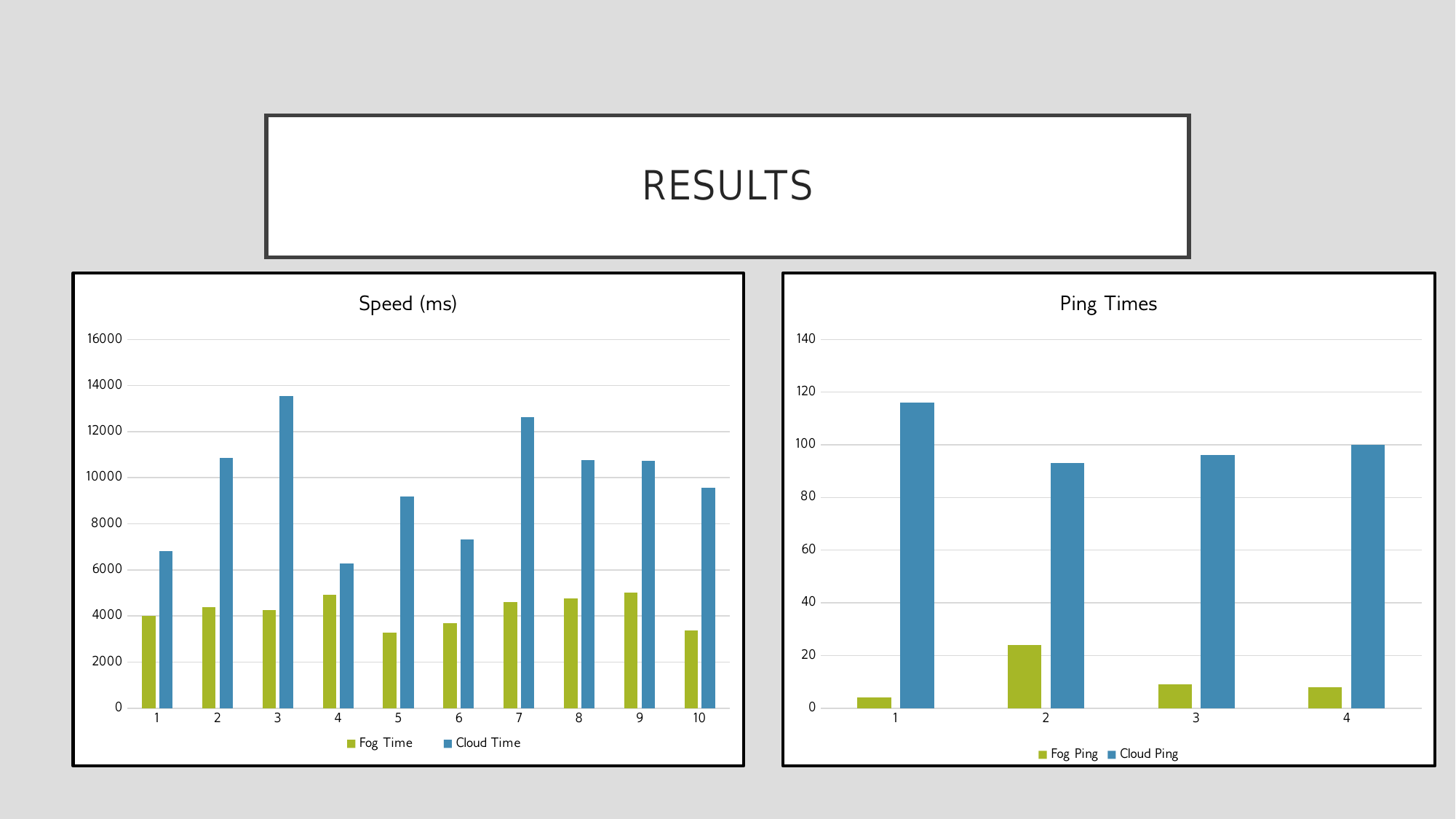

# Results

### Chart: Speed (ms)

| Category | Fog Time | Cloud Time |
|---|---|---|
| 1 | 4010.0 | 6812.0 |
| 2 | 4378.0 | 10870.0 |
| 3 | 4246.0 | 13536.0 |
| 4 | 4918.0 | 6284.0 |
| 5 | 3280.0 | 9199.0 |
| 6 | 3679.0 | 7314.0 |
| 7 | 4612.0 | 12617.0 |
| 8 | 4770.0 | 10757.0 |
| 9 | 5021.0 | 10728.0 |
| 10 | 3366.0 | 9565.0 |

### Chart: Ping Times

| Category | Fog Ping | Cloud Ping |
|---|---|---|